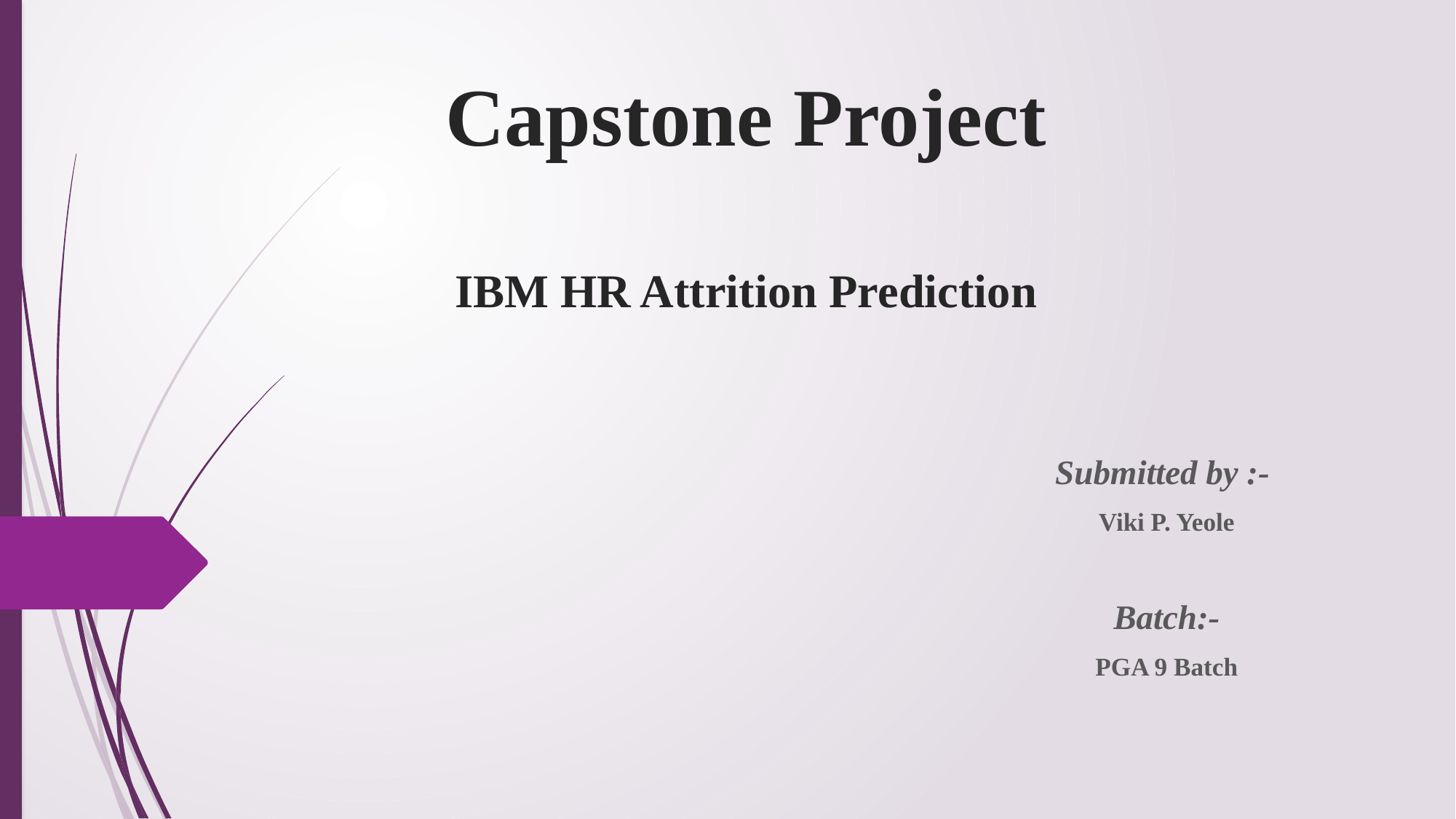

# Capstone Project IBM HR Attrition Prediction
 									Submitted by :-
	Viki P. Yeole

	Batch:-
	PGA 9 Batch